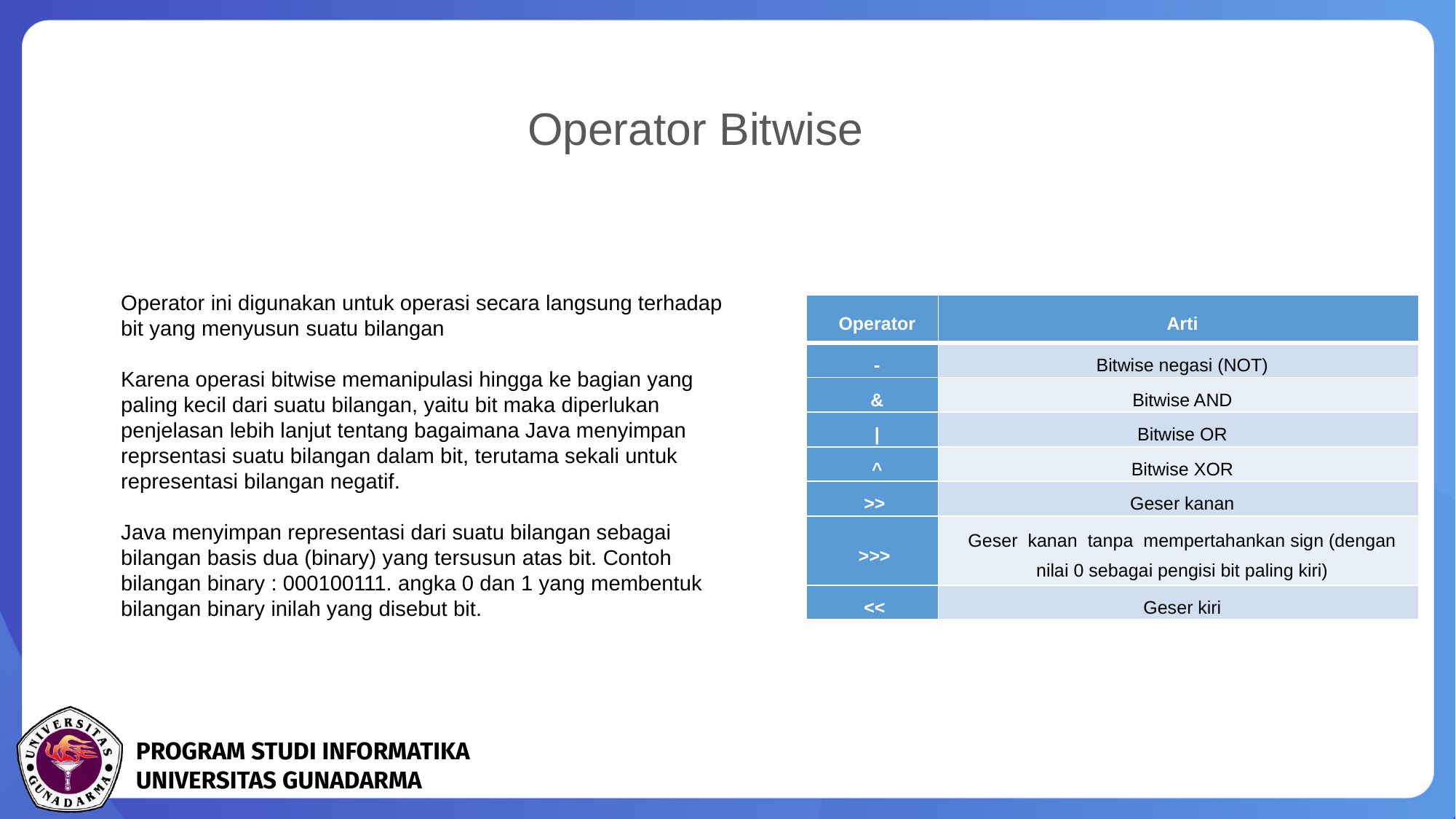

Operator Bitwise
Operator ini digunakan untuk operasi secara langsung terhadap bit yang menyusun suatu bilangan

Karena operasi bitwise memanipulasi hingga ke bagian yang paling kecil dari suatu bilangan, yaitu bit maka diperlukan penjelasan lebih lanjut tentang bagaimana Java menyimpan reprsentasi suatu bilangan dalam bit, terutama sekali untuk representasi bilangan negatif.

Java menyimpan representasi dari suatu bilangan sebagai bilangan basis dua (binary) yang tersusun atas bit. Contoh bilangan binary : 000100111. angka 0 dan 1 yang membentuk bilangan binary inilah yang disebut bit.

| Operator | Arti |
| --- | --- |
| - | Bitwise negasi (NOT) |
| & | Bitwise AND |
| | | Bitwise OR |
| ^ | Bitwise XOR |
| >> | Geser kanan |
| >>> | Geser kanan tanpa mempertahankan sign (dengan nilai 0 sebagai pengisi bit paling kiri) |
| << | Geser kiri |